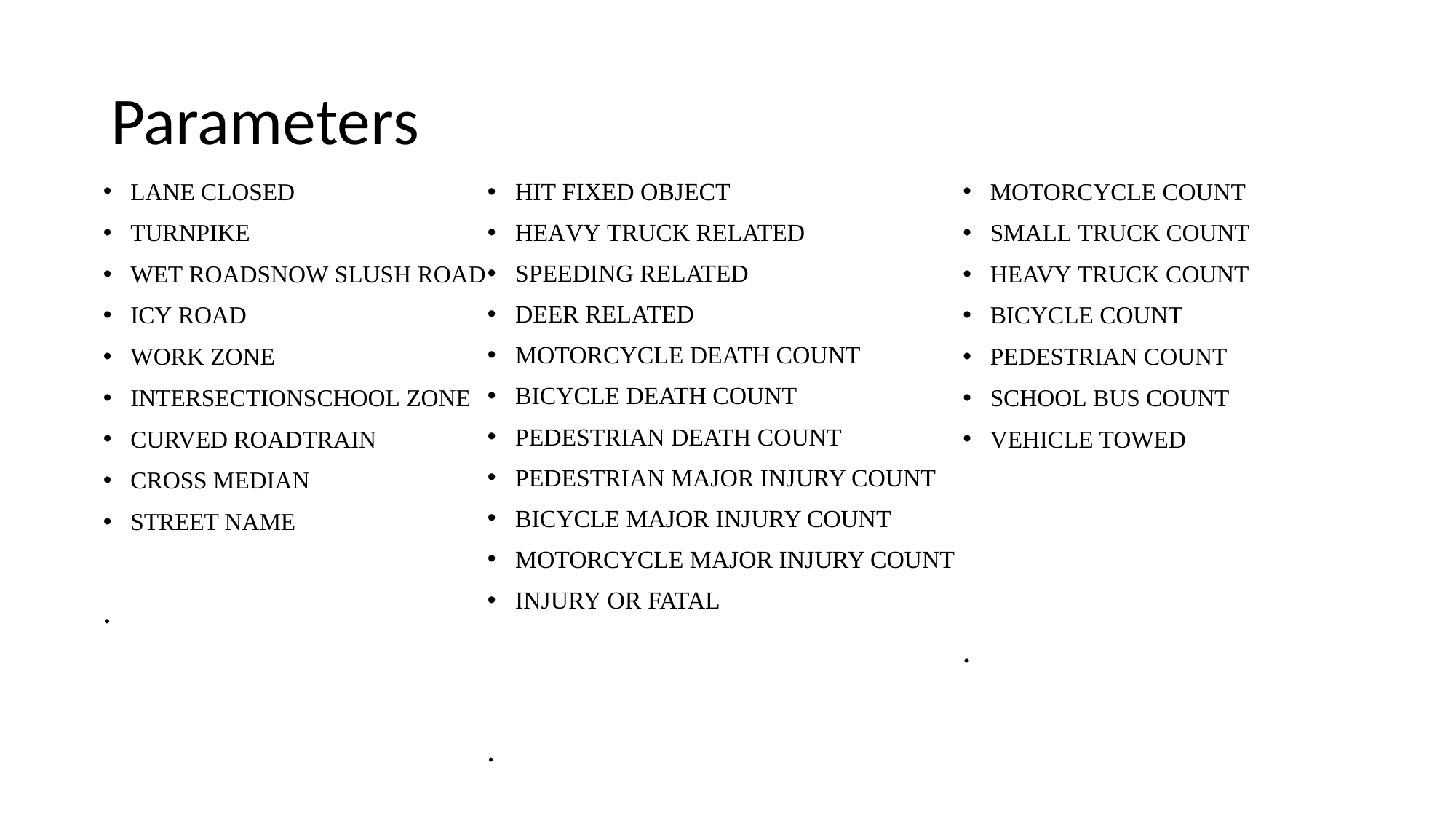

# Parameters
LANE CLOSED
TURNPIKE
WET ROADSNOW SLUSH ROAD
ICY ROAD
WORK ZONE
INTERSECTIONSCHOOL ZONE
CURVED ROADTRAIN
CROSS MEDIAN
STREET NAME

.

MOTORCYCLE COUNT
SMALL TRUCK COUNT
HEAVY TRUCK COUNT
BICYCLE COUNT
PEDESTRIAN COUNT
SCHOOL BUS COUNT
VEHICLE TOWED

.

HIT FIXED OBJECT
HEAVY TRUCK RELATED
SPEEDING RELATED
DEER RELATED
MOTORCYCLE DEATH COUNT
BICYCLE DEATH COUNT
PEDESTRIAN DEATH COUNT
PEDESTRIAN MAJOR INJURY COUNT
BICYCLE MAJOR INJURY COUNT
MOTORCYCLE MAJOR INJURY COUNT
INJURY OR FATAL

.